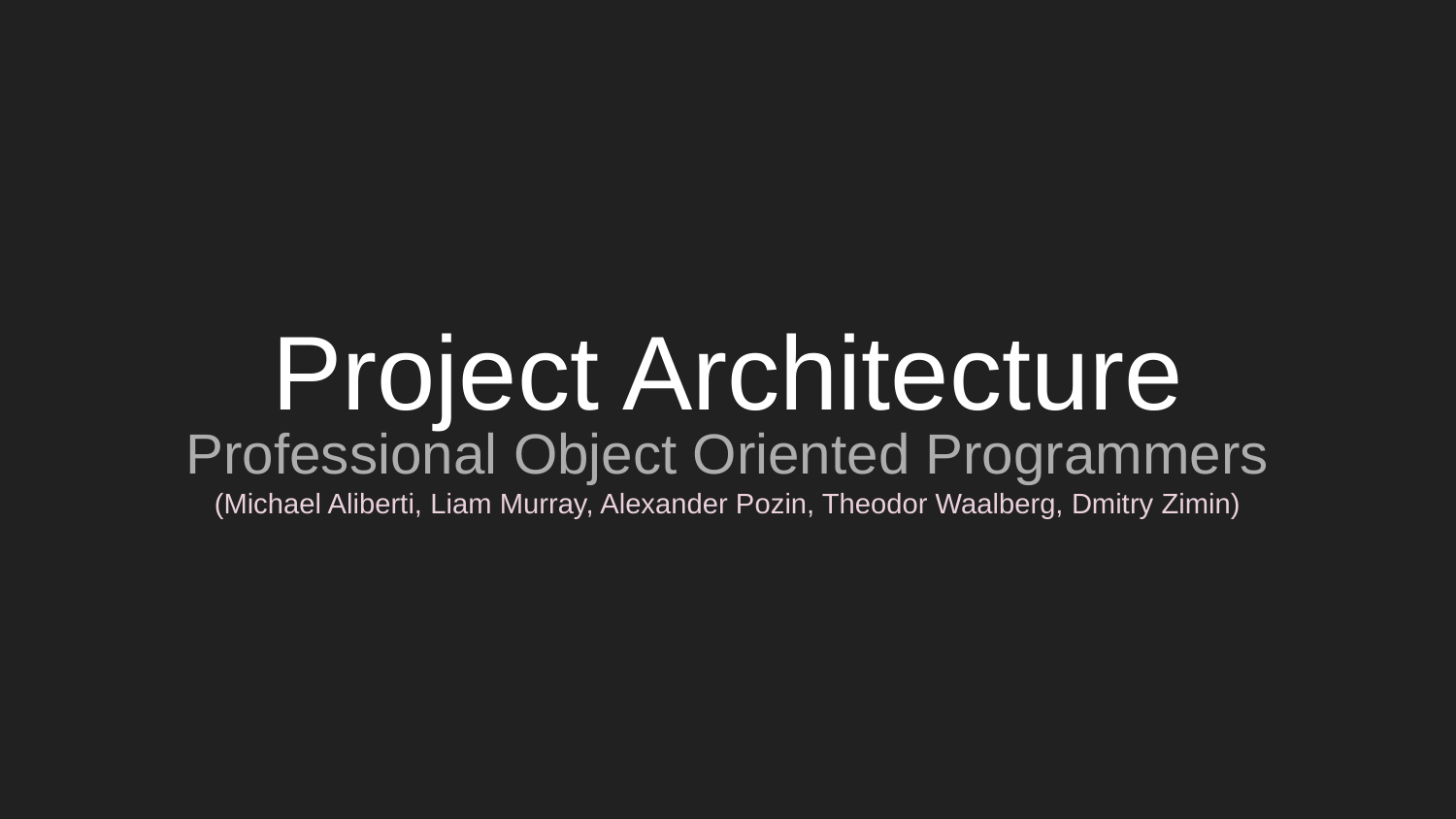

# Project Architecture
Professional Object Oriented Programmers
(Michael Aliberti, Liam Murray, Alexander Pozin, Theodor Waalberg, Dmitry Zimin)